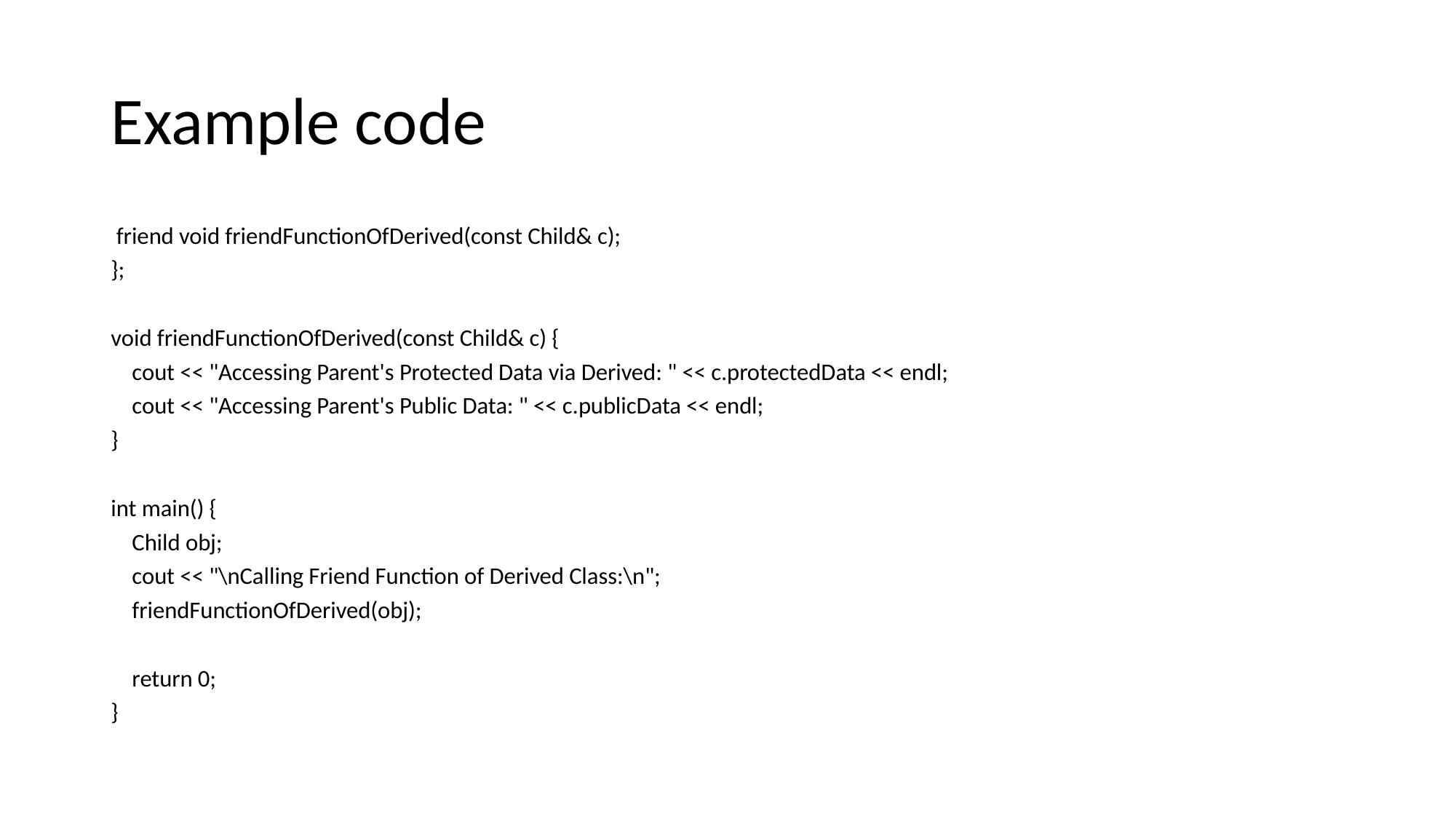

# Example code
 friend void friendFunctionOfDerived(const Child& c);
};

void friendFunctionOfDerived(const Child& c) {
    cout << "Accessing Parent's Protected Data via Derived: " << c.protectedData << endl;
    cout << "Accessing Parent's Public Data: " << c.publicData << endl;
}

int main() {
    Child obj;
    cout << "\nCalling Friend Function of Derived Class:\n";
    friendFunctionOfDerived(obj);

    return 0;
}